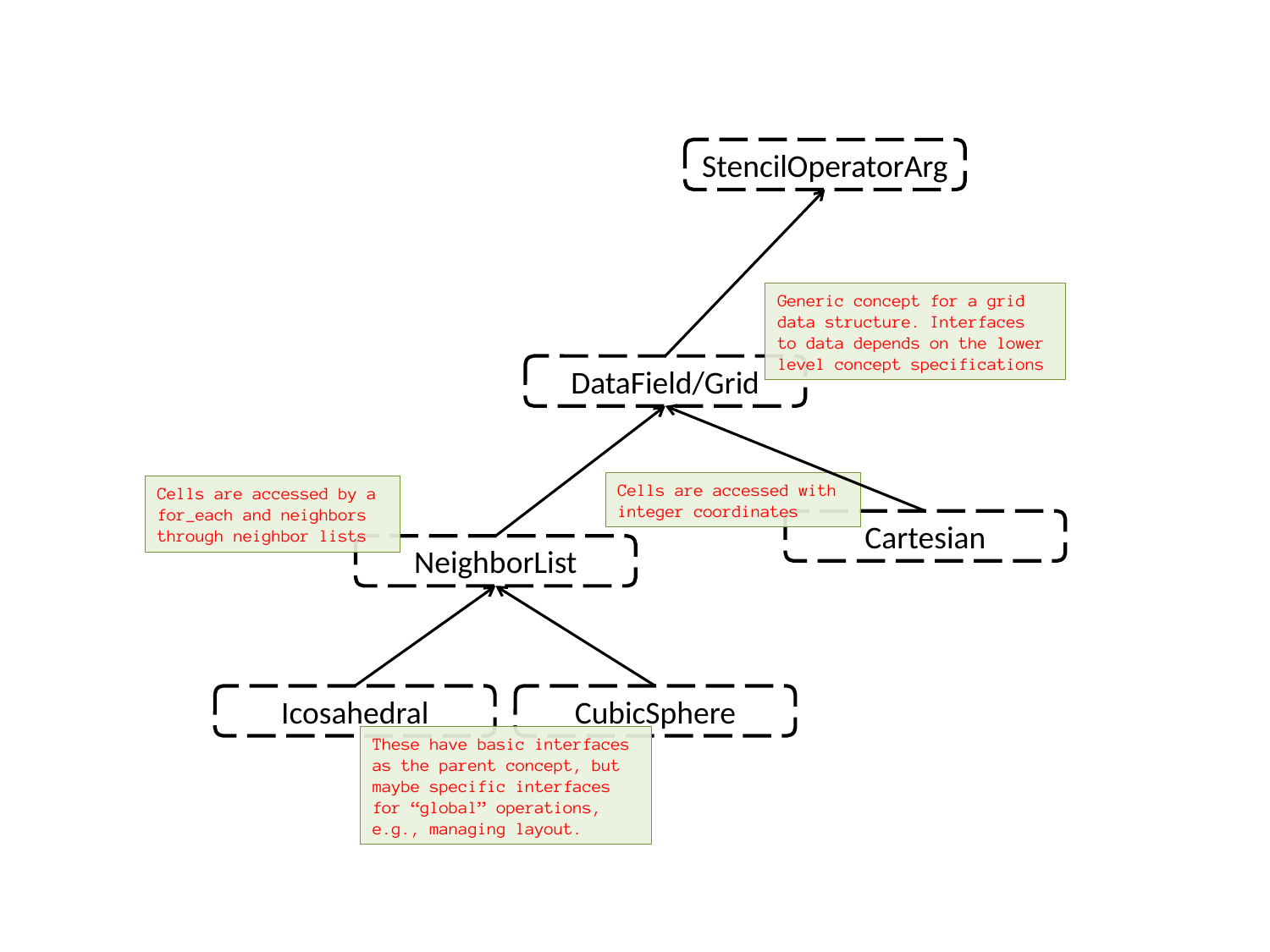

StencilOperatorArg
Generic concept for a grid data structure. Interfaces to data depends on the lower level concept specifications
DataField/Grid
Cells are accessed with integer coordinates
Cartesian
Cells are accessed by a for_each and neighbors through neighbor lists
NeighborList
Icosahedral
CubicSphere
These have basic interfaces as the parent concept, but maybe specific interfaces for “global” operations, e.g., managing layout.